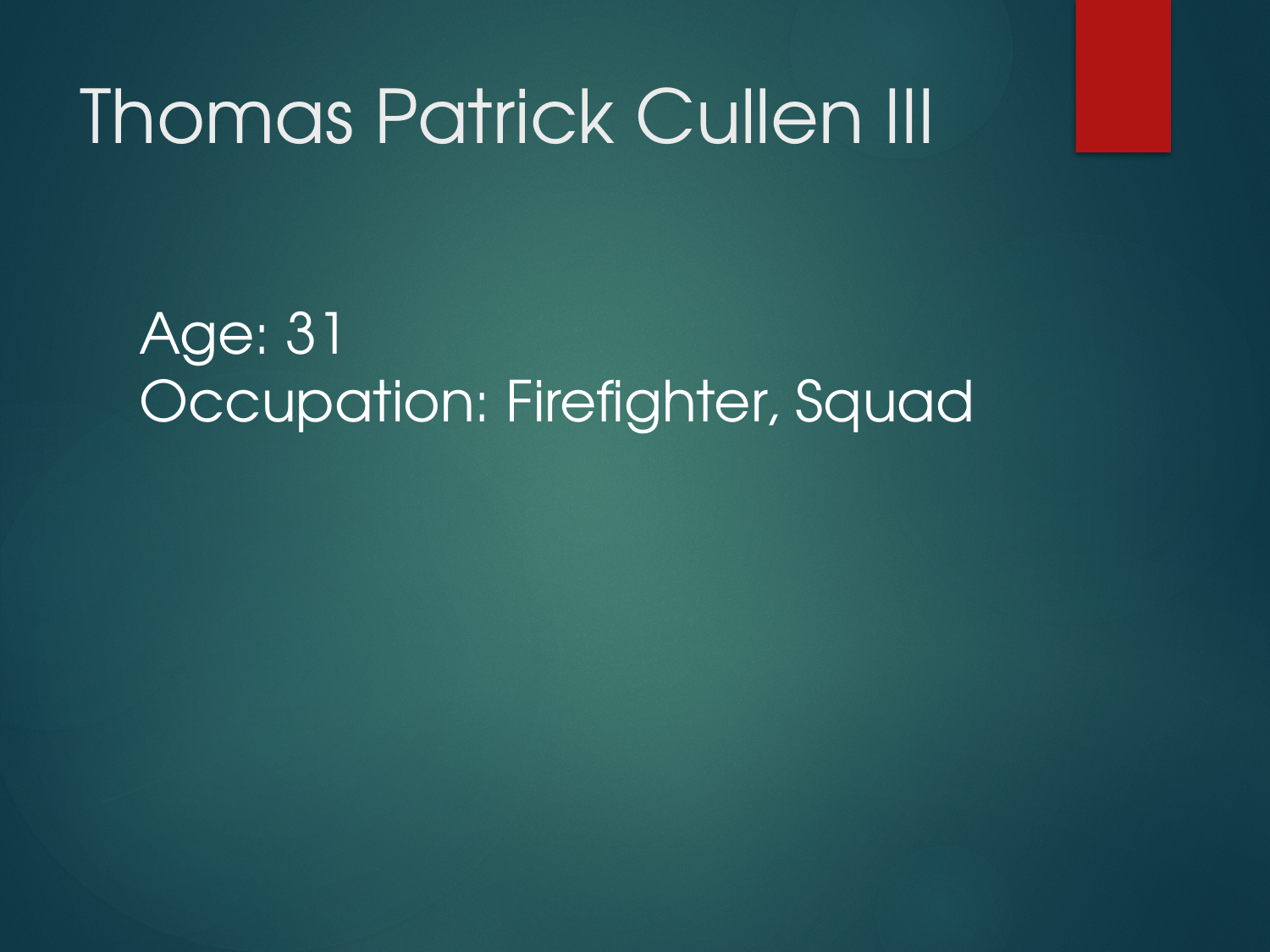

# Thomas Patrick Cullen III

Age: 31
Occupation: Firefighter, Squad